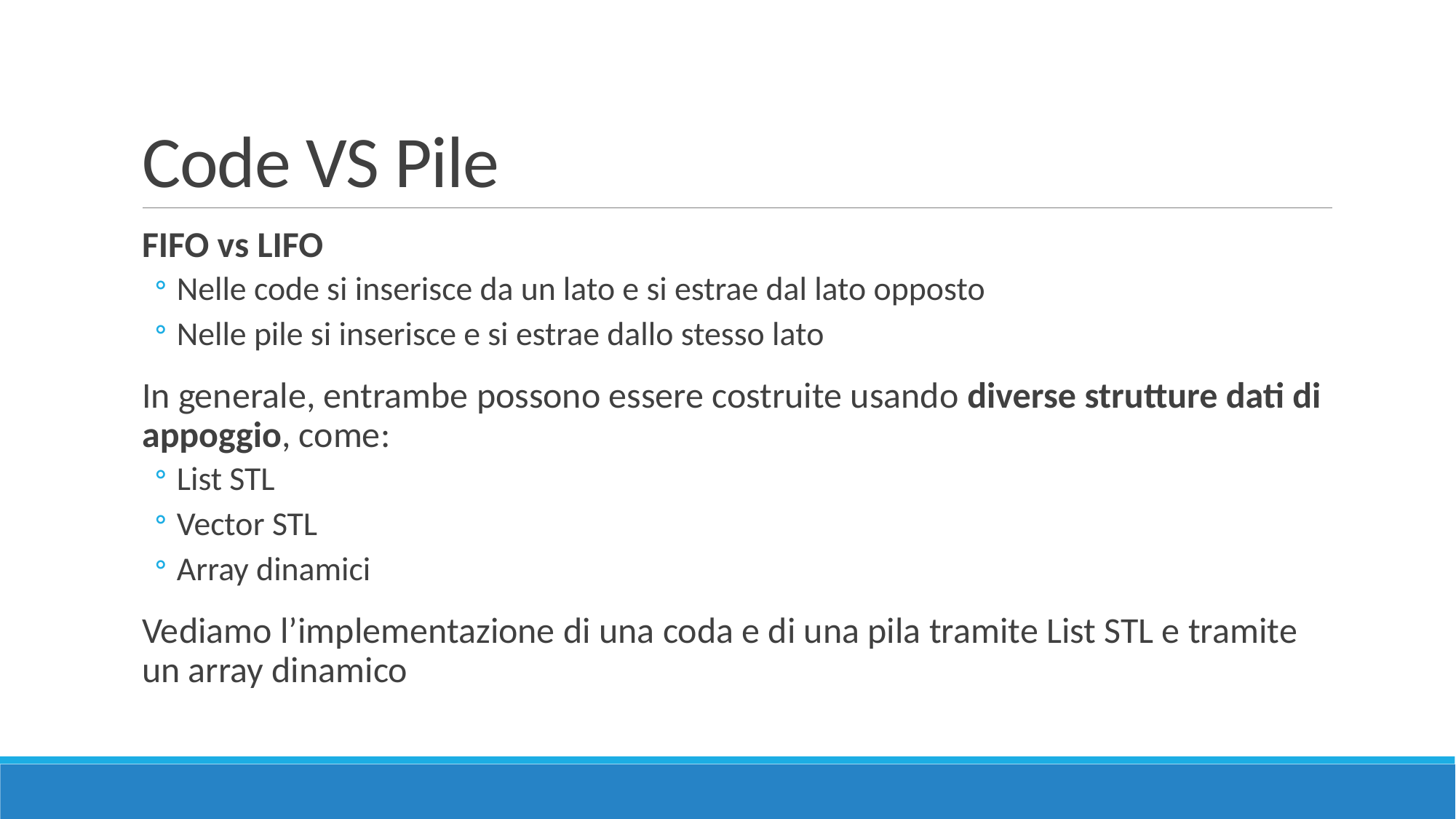

# Code VS Pile
FIFO vs LIFO
Nelle code si inserisce da un lato e si estrae dal lato opposto
Nelle pile si inserisce e si estrae dallo stesso lato
In generale, entrambe possono essere costruite usando diverse strutture dati di appoggio, come:
List STL
Vector STL
Array dinamici
Vediamo l’implementazione di una coda e di una pila tramite List STL e tramite un array dinamico